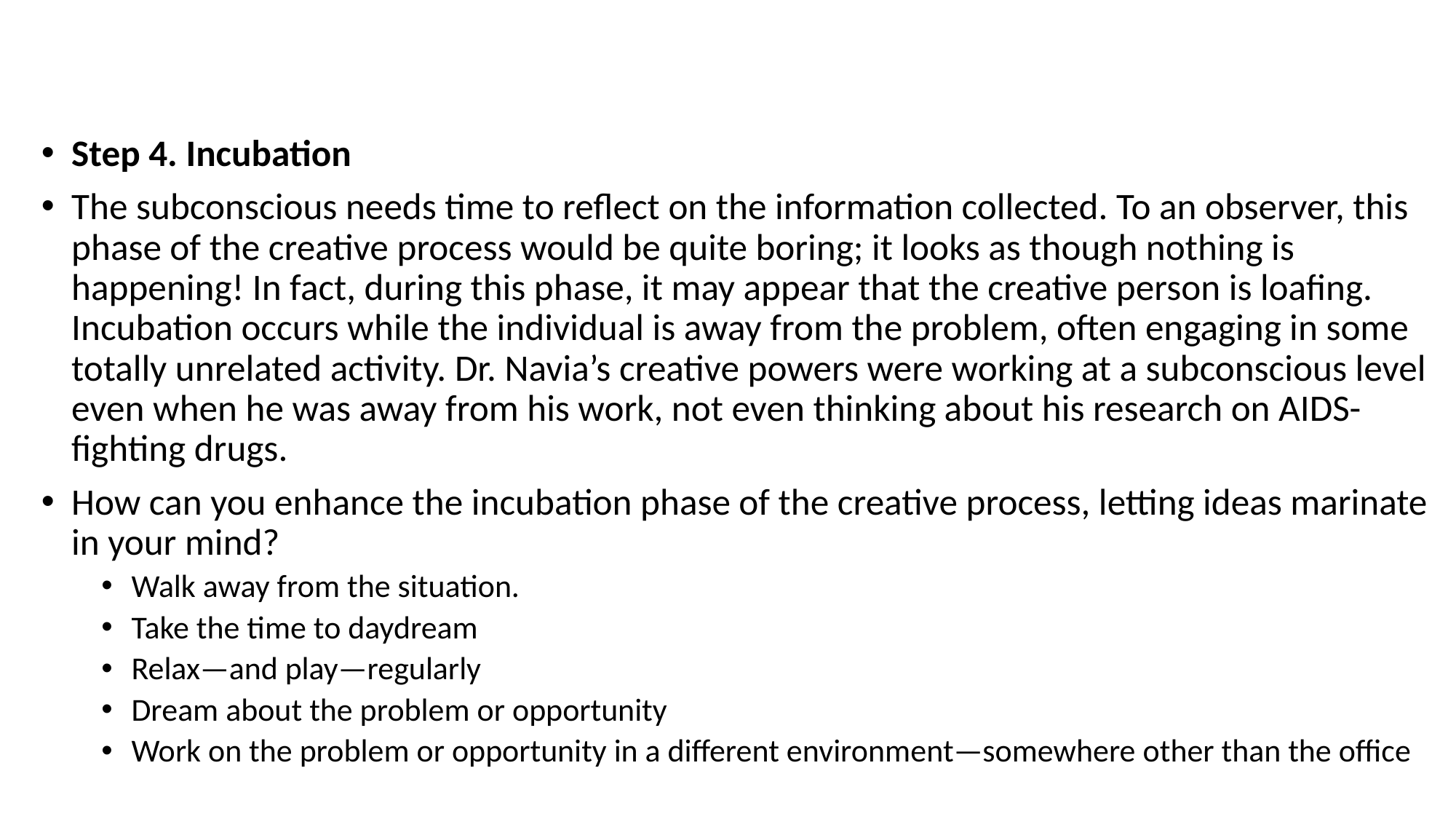

Step 4. Incubation
The subconscious needs time to reflect on the information collected. To an observer, this phase of the creative process would be quite boring; it looks as though nothing is happening! In fact, during this phase, it may appear that the creative person is loafing. Incubation occurs while the individual is away from the problem, often engaging in some totally unrelated activity. Dr. Navia’s creative powers were working at a subconscious level even when he was away from his work, not even thinking about his research on AIDS-fighting drugs.
How can you enhance the incubation phase of the creative process, letting ideas marinate in your mind?
Walk away from the situation.
Take the time to daydream
Relax—and play—regularly
Dream about the problem or opportunity
Work on the problem or opportunity in a different environment—somewhere other than the office